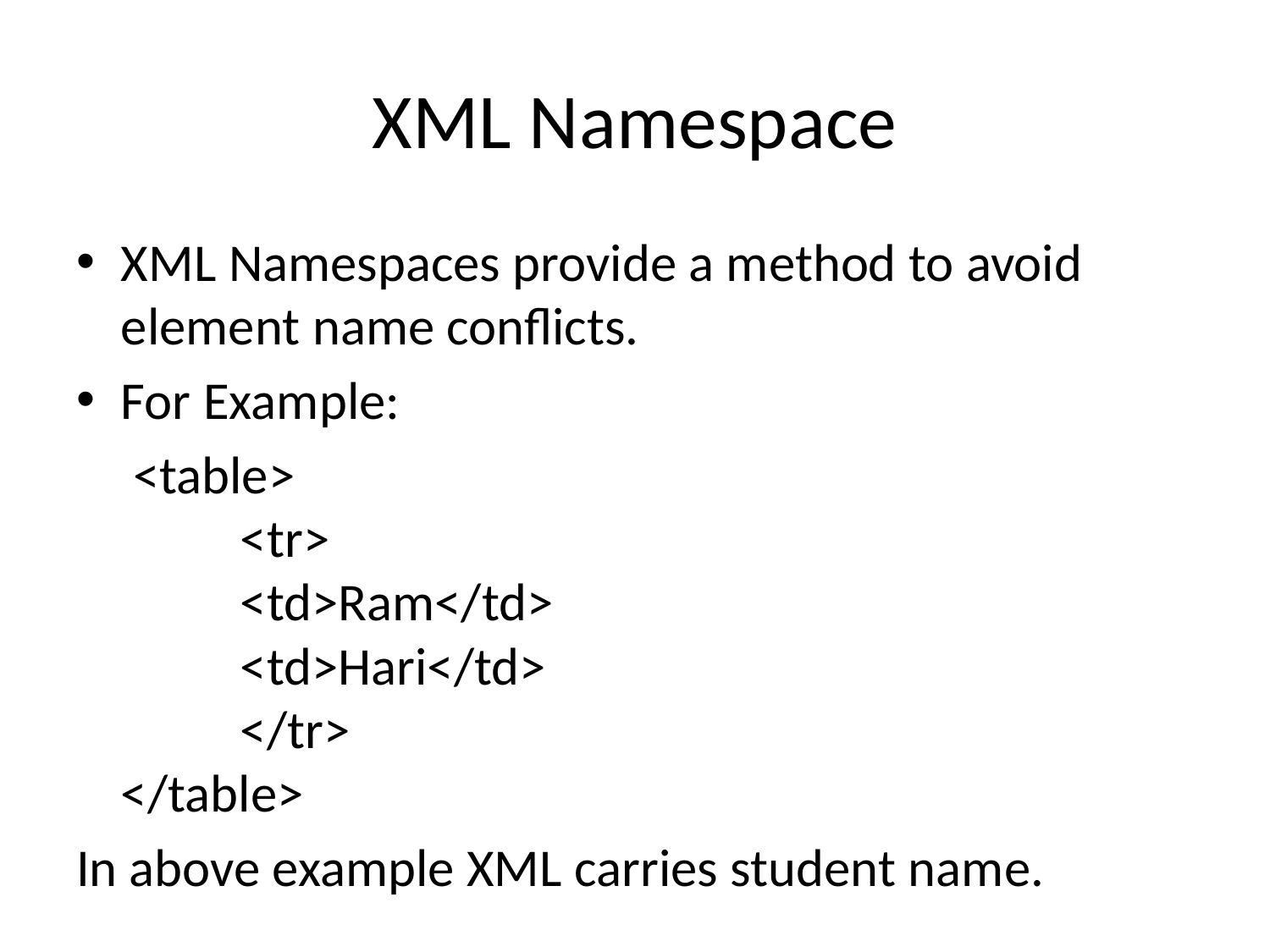

# XML Namespace
XML Namespaces provide a method to avoid element name conflicts.
For Example:
	 <table>
  	<tr>
    		<td>Ram</td>
    		<td>Hari</td>
  	</tr>
</table>
In above example XML carries student name.